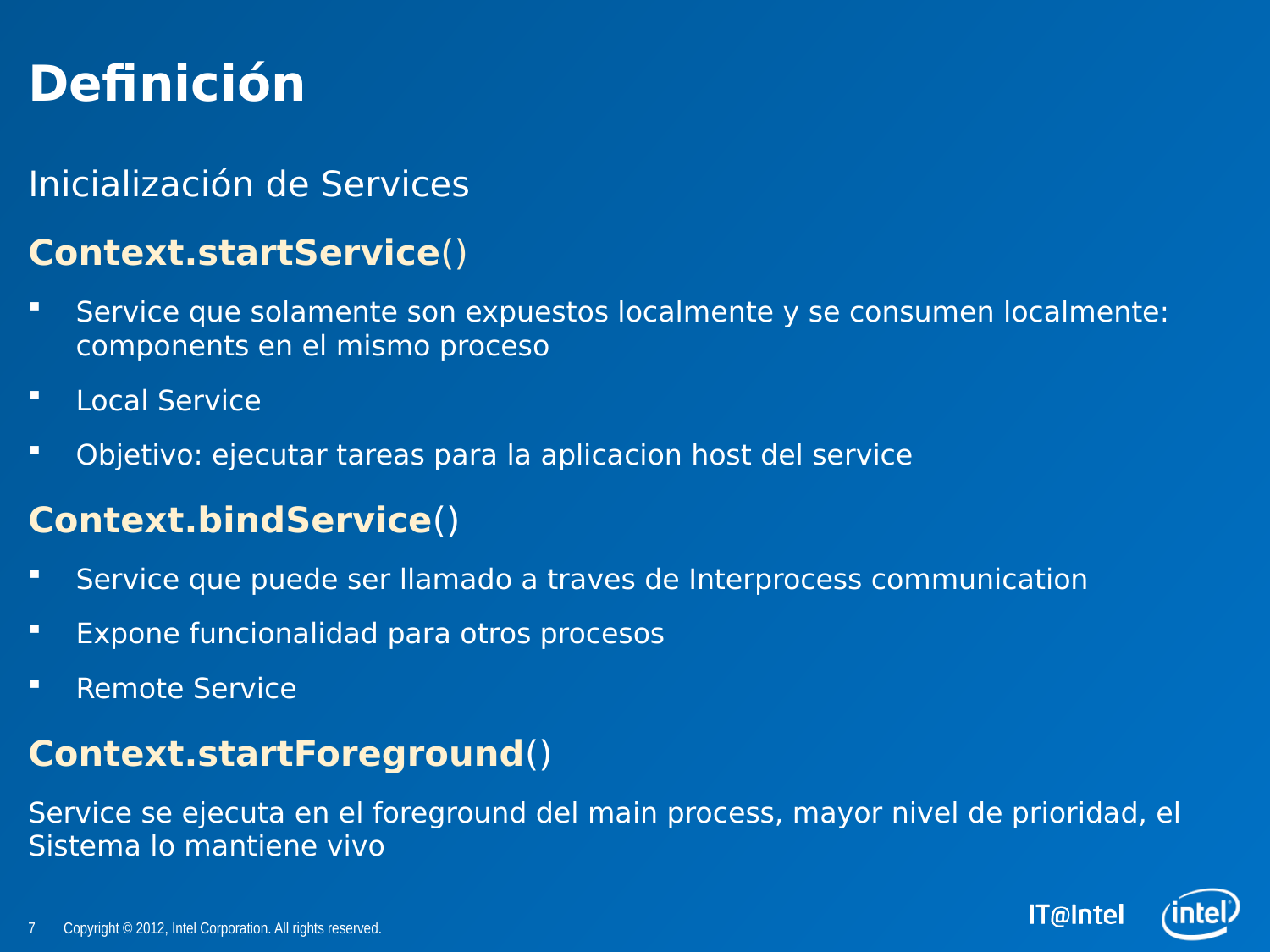

# Definición
Inicialización de Services
Context.startService()
Service que solamente son expuestos localmente y se consumen localmente: components en el mismo proceso
Local Service
Objetivo: ejecutar tareas para la aplicacion host del service
Context.bindService()
Service que puede ser llamado a traves de Interprocess communication
Expone funcionalidad para otros procesos
Remote Service
Context.startForeground()
Service se ejecuta en el foreground del main process, mayor nivel de prioridad, el Sistema lo mantiene vivo